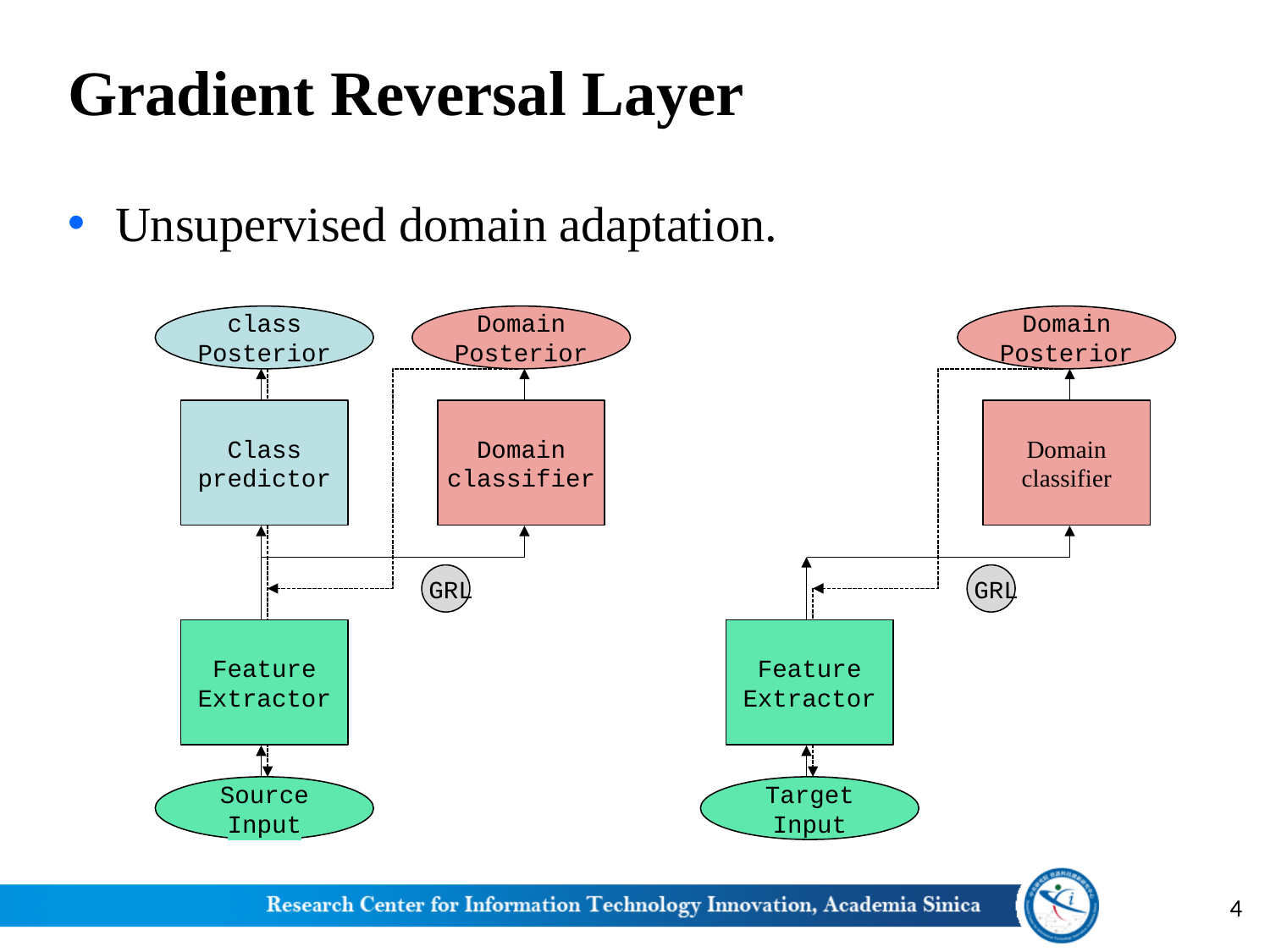

# Gradient Reversal Layer
Unsupervised domain adaptation.
class
Posterior
Domain
Posterior
Domain
Posterior
Class
predictor
Domain
classifier
Domain
classifier
GRL
GRL
Feature
Extractor
Feature
Extractor
Source
Input
Target
Input
4